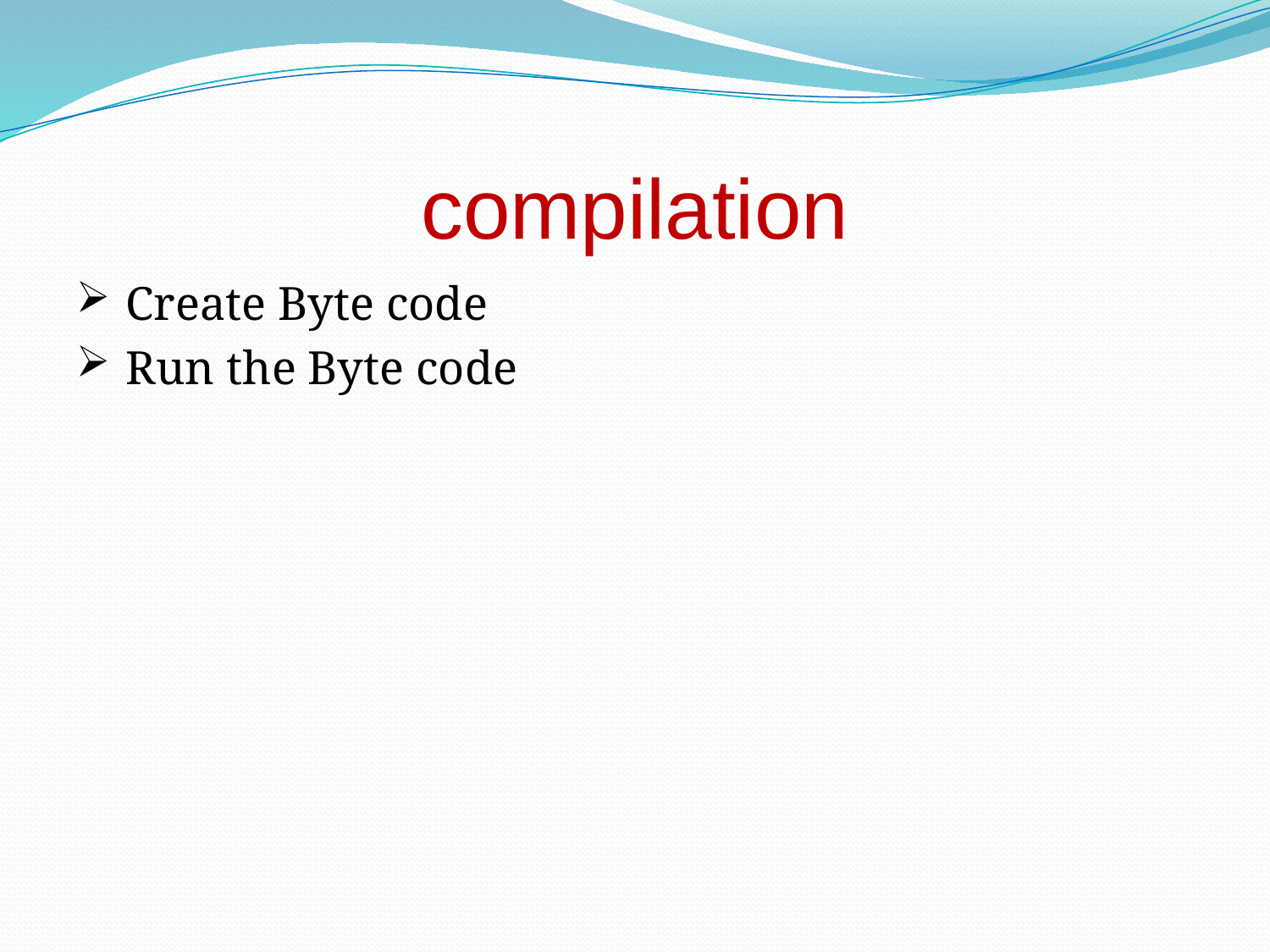

# compilation
 Create Byte code
 Run the Byte code